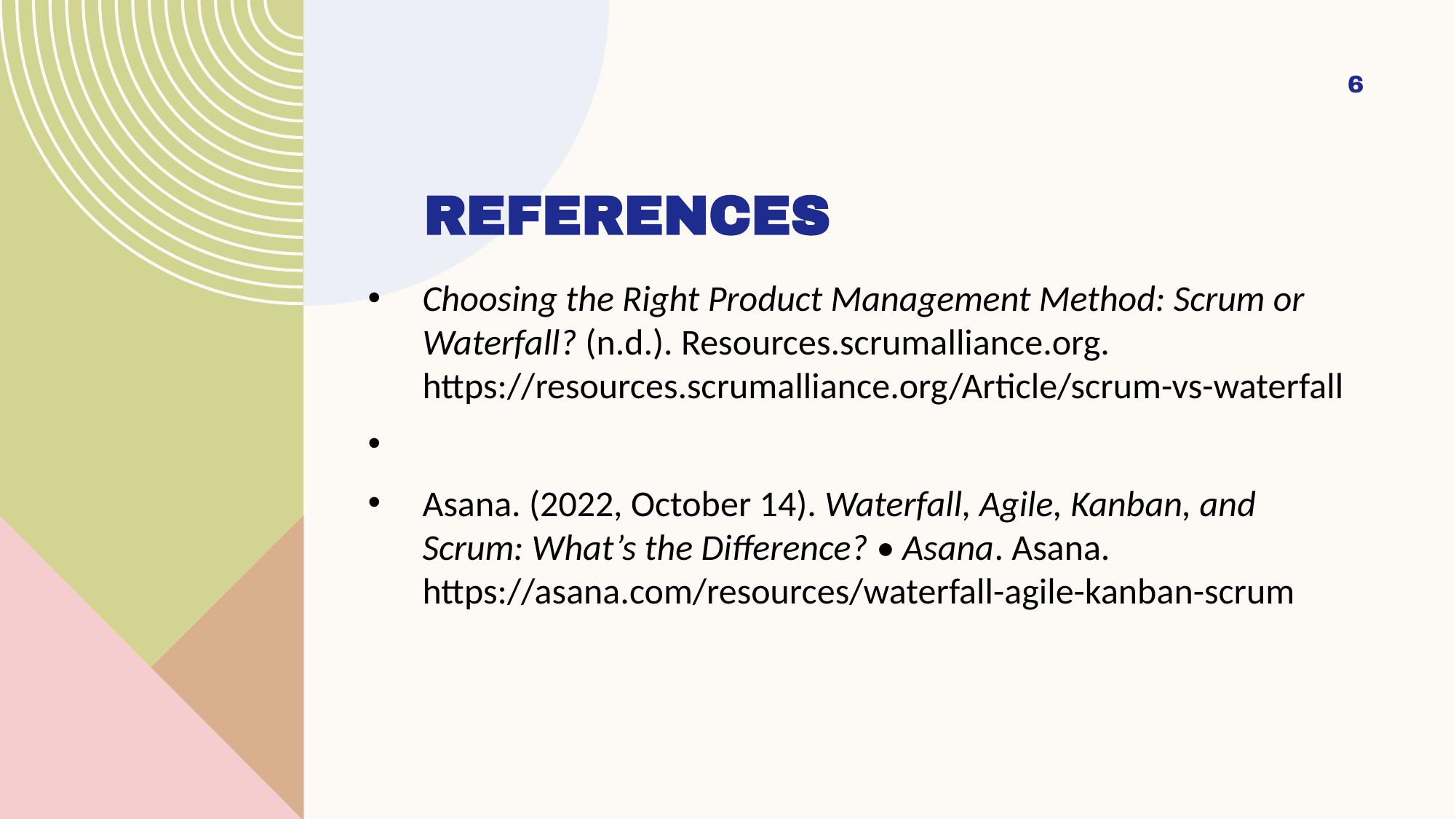

6
# References
Choosing the Right Product Management Method: Scrum or Waterfall? (n.d.). Resources.scrumalliance.org. https://resources.scrumalliance.org/Article/scrum-vs-waterfall
‌
Asana. (2022, October 14). Waterfall, Agile, Kanban, and Scrum: What’s the Difference? • Asana. Asana. https://asana.com/resources/waterfall-agile-kanban-scrum